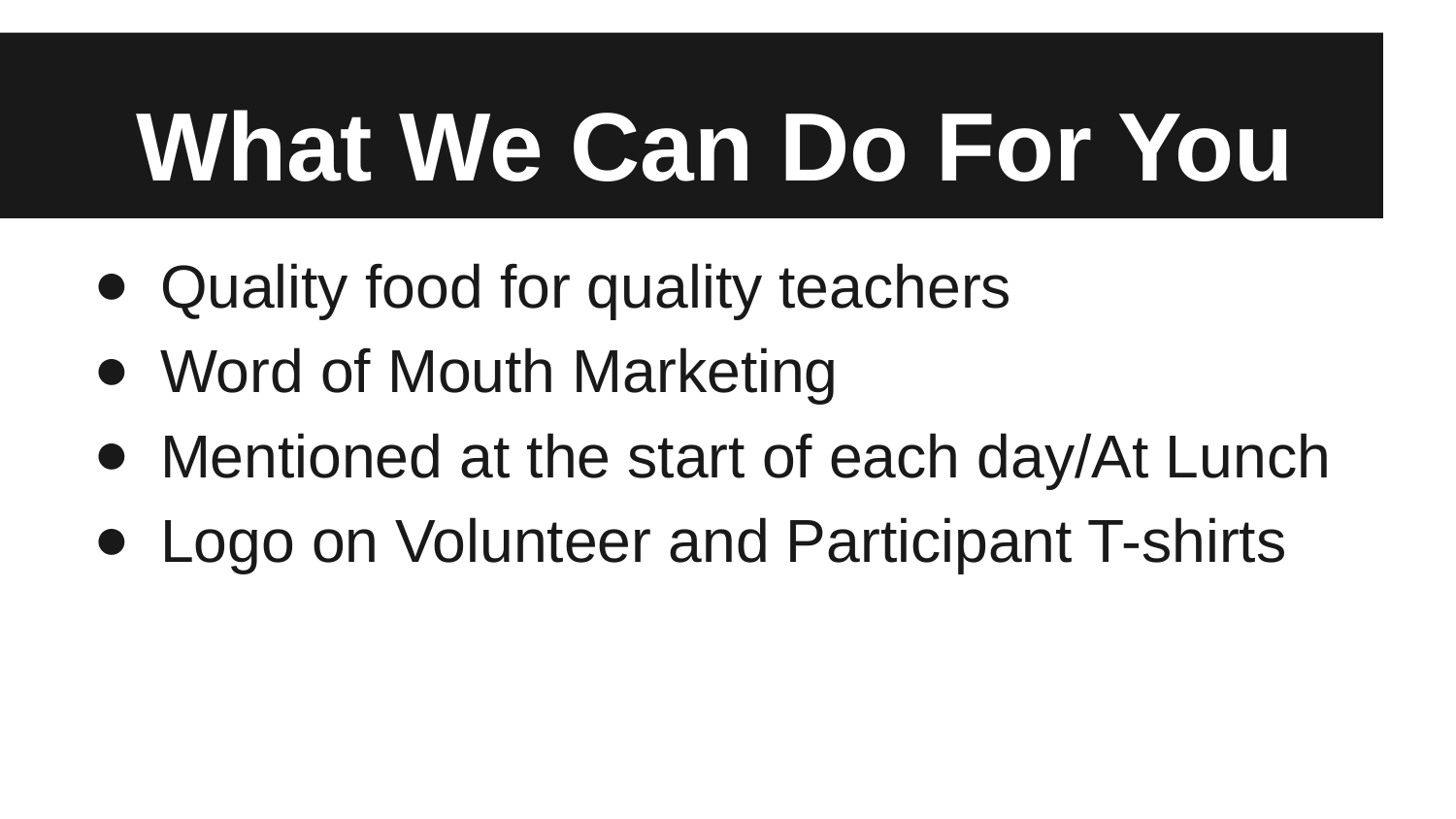

# What We Can Do For You
Quality food for quality teachers
Word of Mouth Marketing
Mentioned at the start of each day/At Lunch
Logo on Volunteer and Participant T-shirts